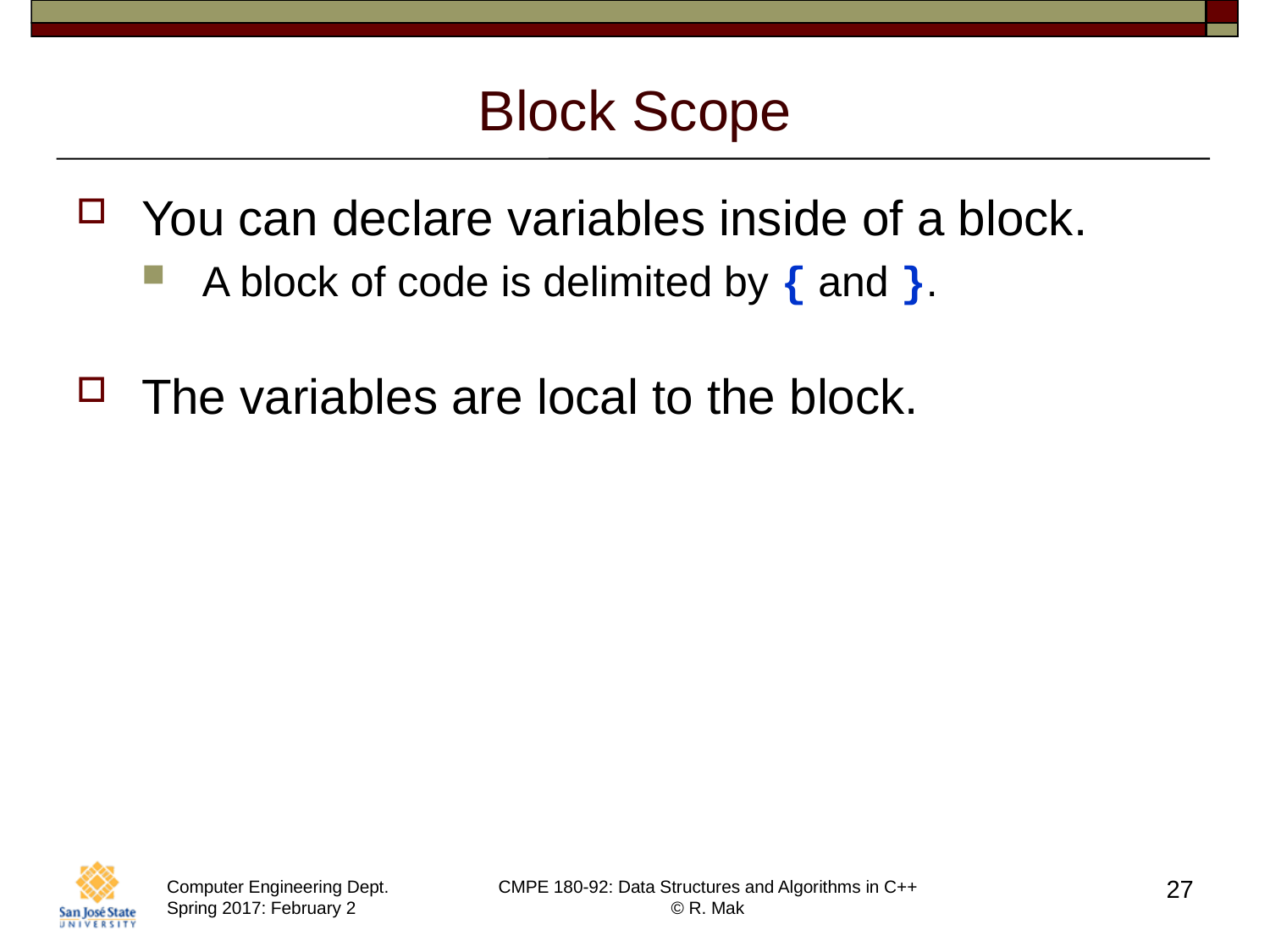

# Block Scope
You can declare variables inside of a block.
A block of code is delimited by { and }.

The variables are local to the block.
27